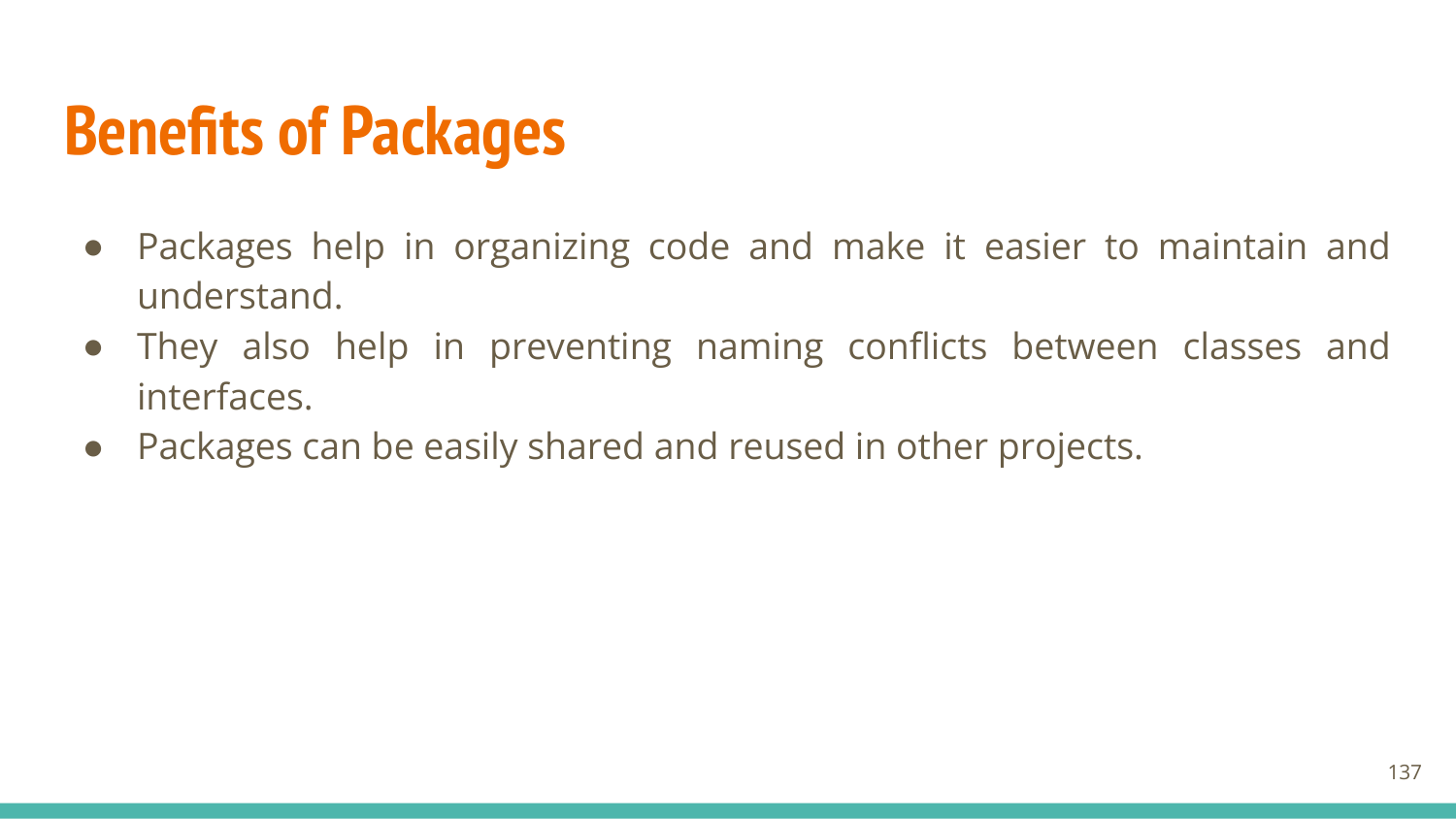

# Benefits of Packages
Packages help in organizing code and make it easier to maintain and understand.
They also help in preventing naming conflicts between classes and interfaces.
Packages can be easily shared and reused in other projects.
137